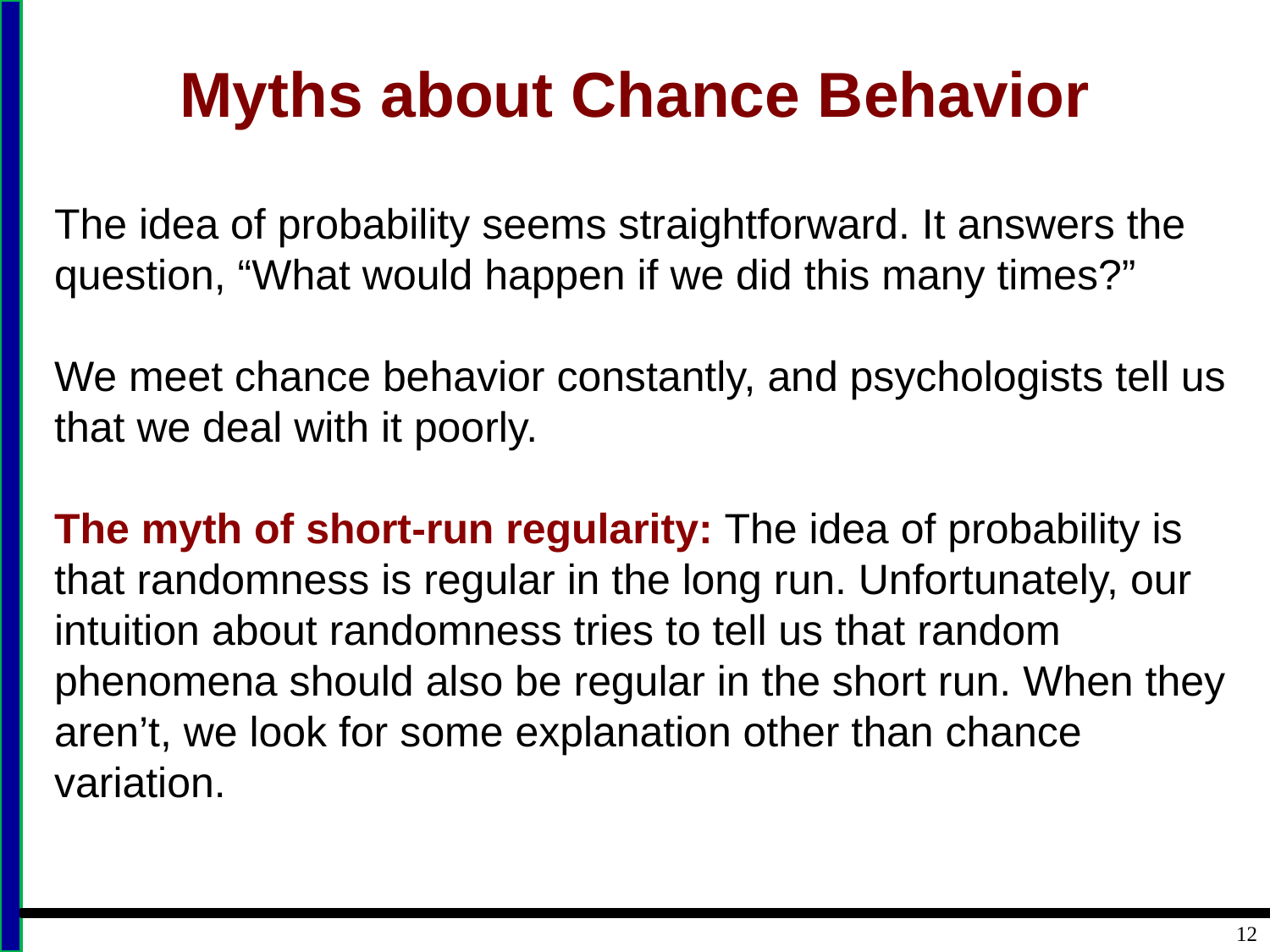

# Myths about Chance Behavior
The idea of probability seems straightforward. It answers the question, “What would happen if we did this many times?”

We meet chance behavior constantly, and psychologists tell us that we deal with it poorly.

The myth of short-run regularity: The idea of probability is that randomness is regular in the long run. Unfortunately, our intuition about randomness tries to tell us that random phenomena should also be regular in the short run. When they aren’t, we look for some explanation other than chance variation.